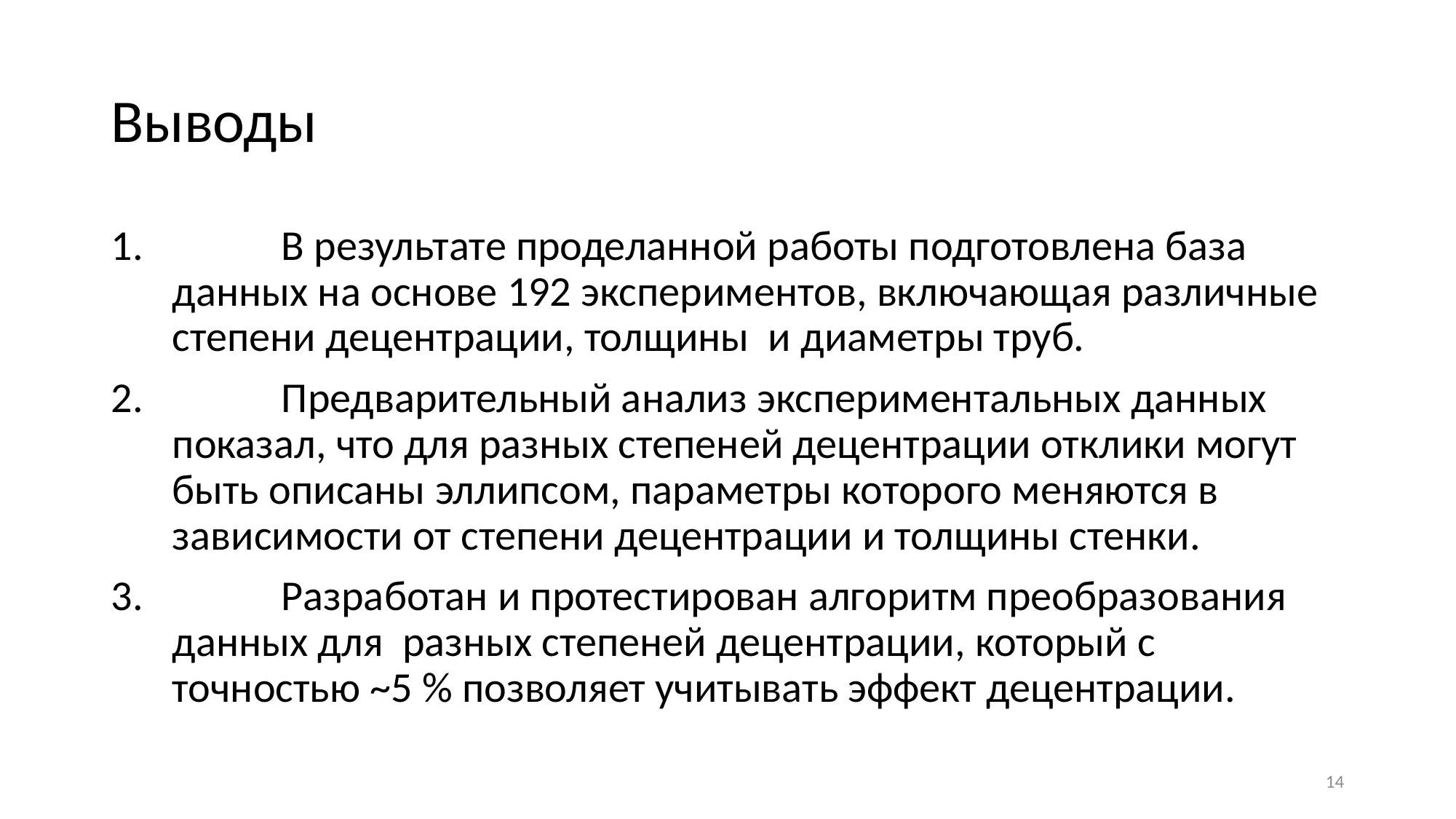

# Выводы
	В результате проделанной работы подготовлена база данных на основе 192 экспериментов, включающая различные степени децентрации, толщины  и диаметры труб.
	Предварительный анализ экспериментальных данных показал, что для разных степеней децентрации отклики могут быть описаны эллипсом, параметры которого меняются в зависимости от степени децентрации и толщины стенки.
	Разработан и протестирован алгоритм преобразования данных для  разных степеней децентрации, который с точностью ~5 % позволяет учитывать эффект децентрации.
14